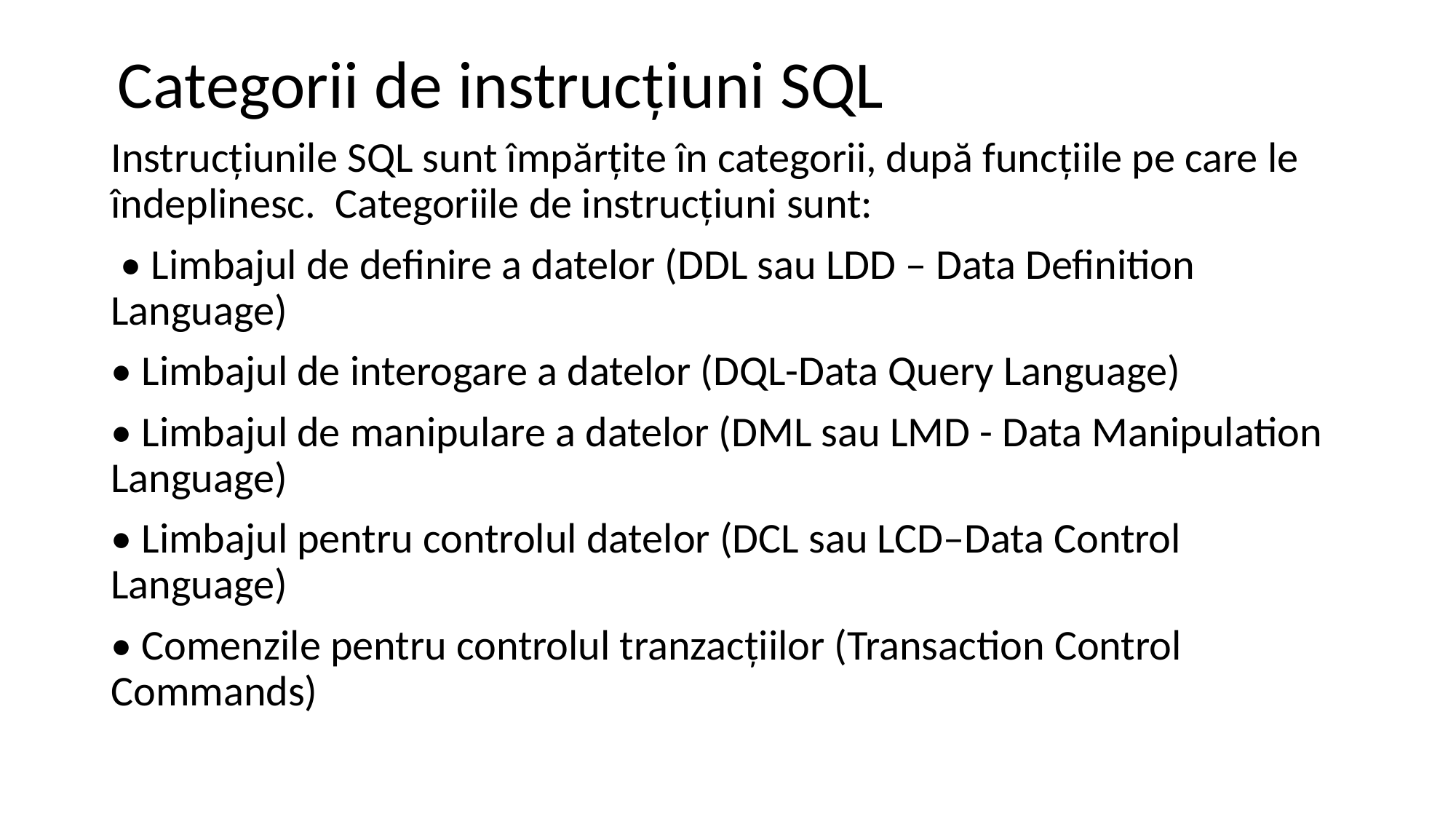

# Categorii de instrucțiuni SQL
Instrucțiunile SQL sunt împărțite în categorii, după funcțiile pe care le îndeplinesc.  Categoriile de instrucțiuni sunt:
 • Limbajul de definire a datelor (DDL sau LDD – Data Definition Language)
• Limbajul de interogare a datelor (DQL-Data Query Language)
• Limbajul de manipulare a datelor (DML sau LMD - Data Manipulation Language)
• Limbajul pentru controlul datelor (DCL sau LCD–Data Control Language)
• Comenzile pentru controlul tranzacțiilor (Transaction Control Commands)